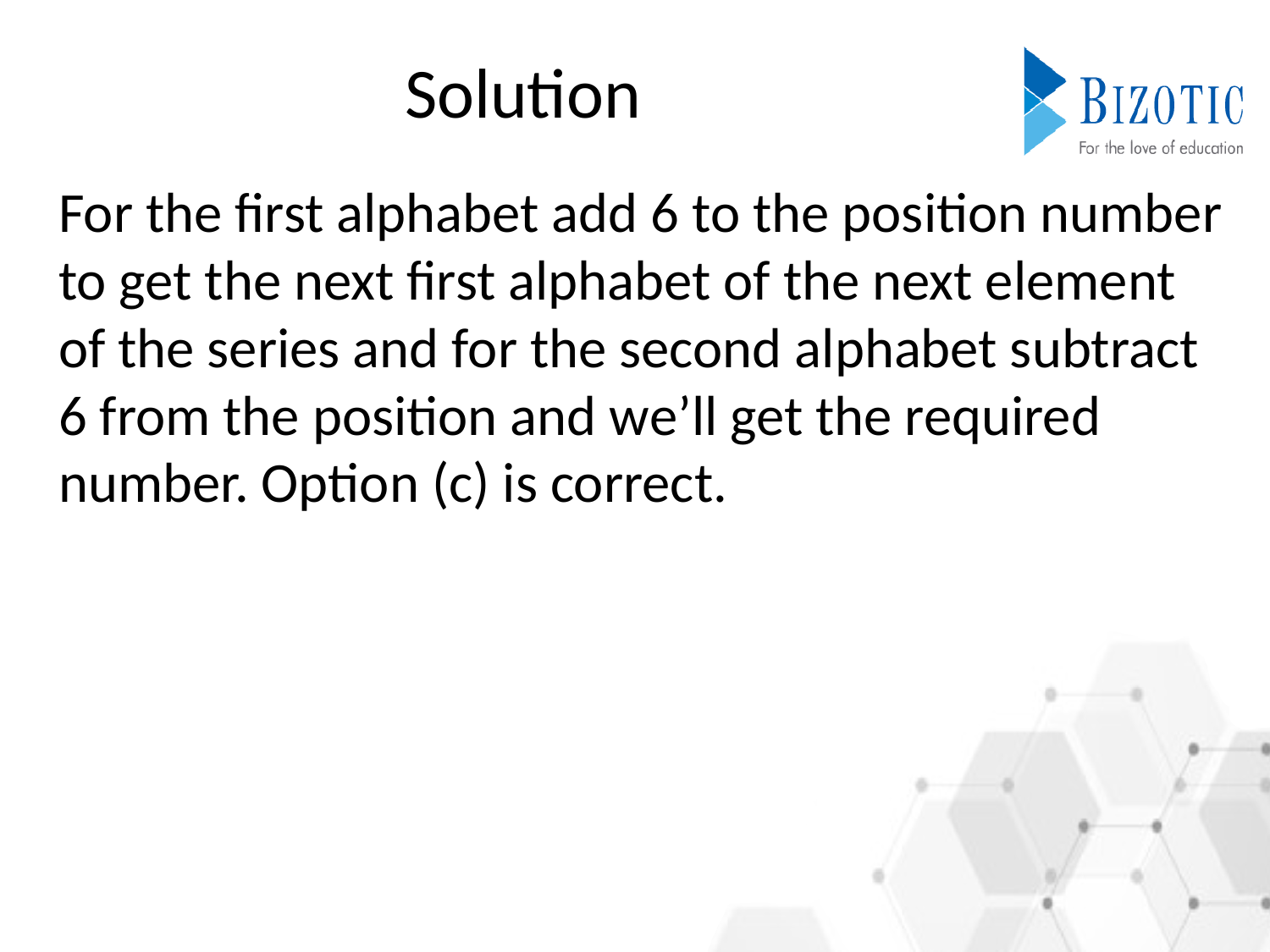

# Solution
For the first alphabet add 6 to the position number to get the next first alphabet of the next element of the series and for the second alphabet subtract 6 from the position and we’ll get the required number. Option (c) is correct.